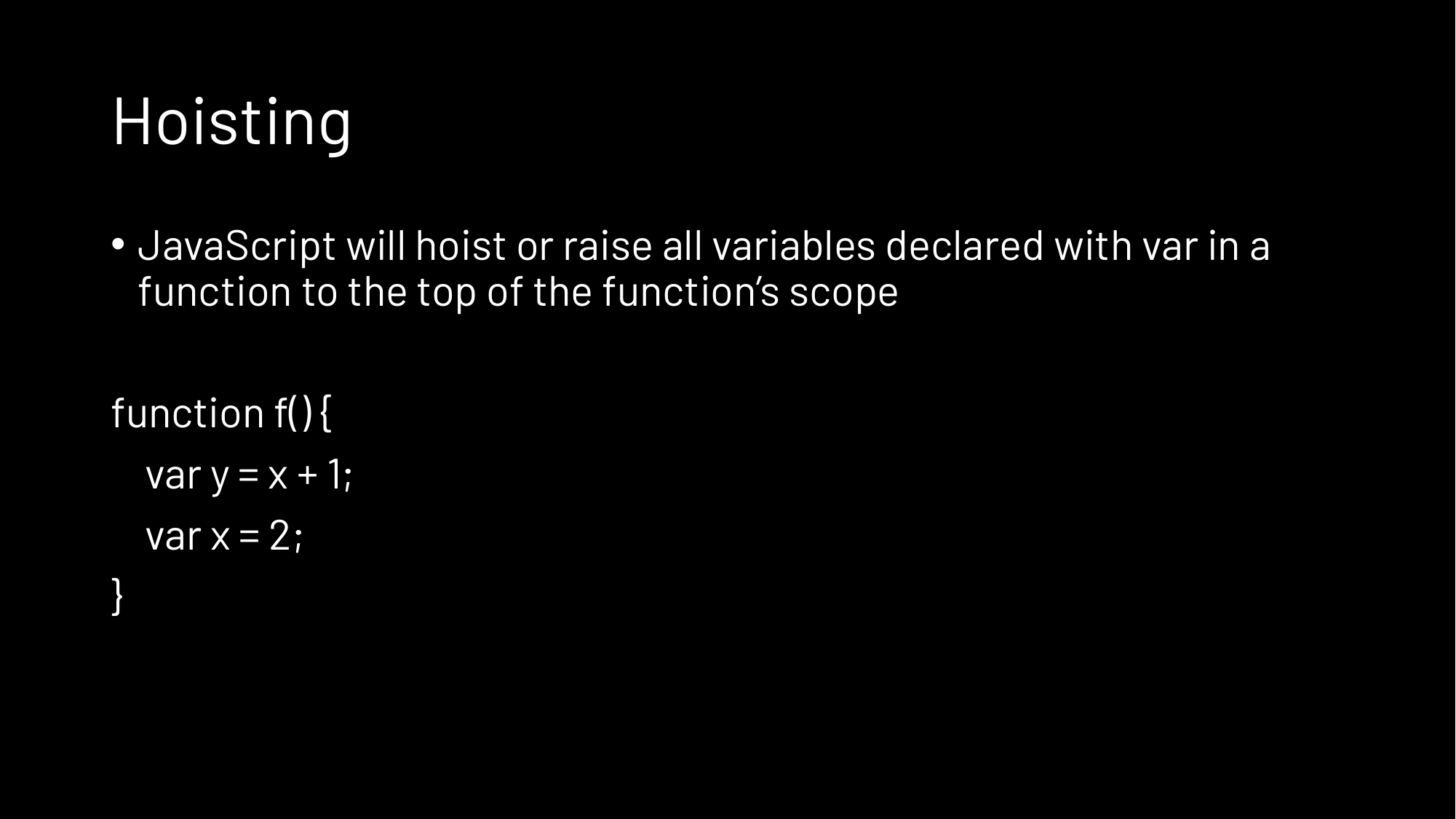

# Hoisting
JavaScript will hoist or raise all variables declared with var in a function to the top of the function’s scope

function f() {
    var y = x + 1;
    var x = 2;
}